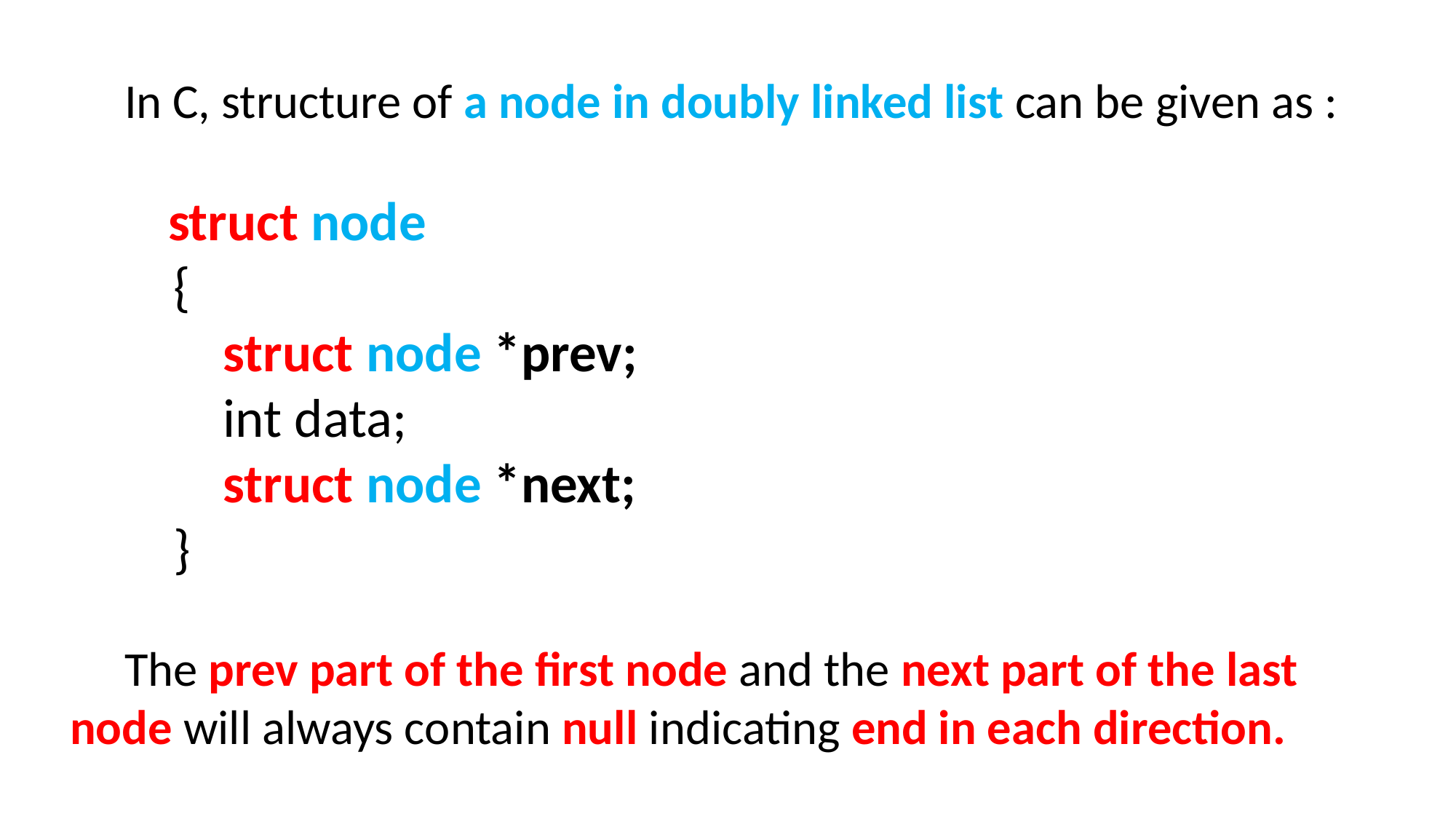

In C, structure of a node in doubly linked list can be given as :

    struct node
    {
        struct node *prev;
        int data;
        struct node *next;
    }

The prev part of the first node and the next part of the last node will always contain null indicating end in each direction.